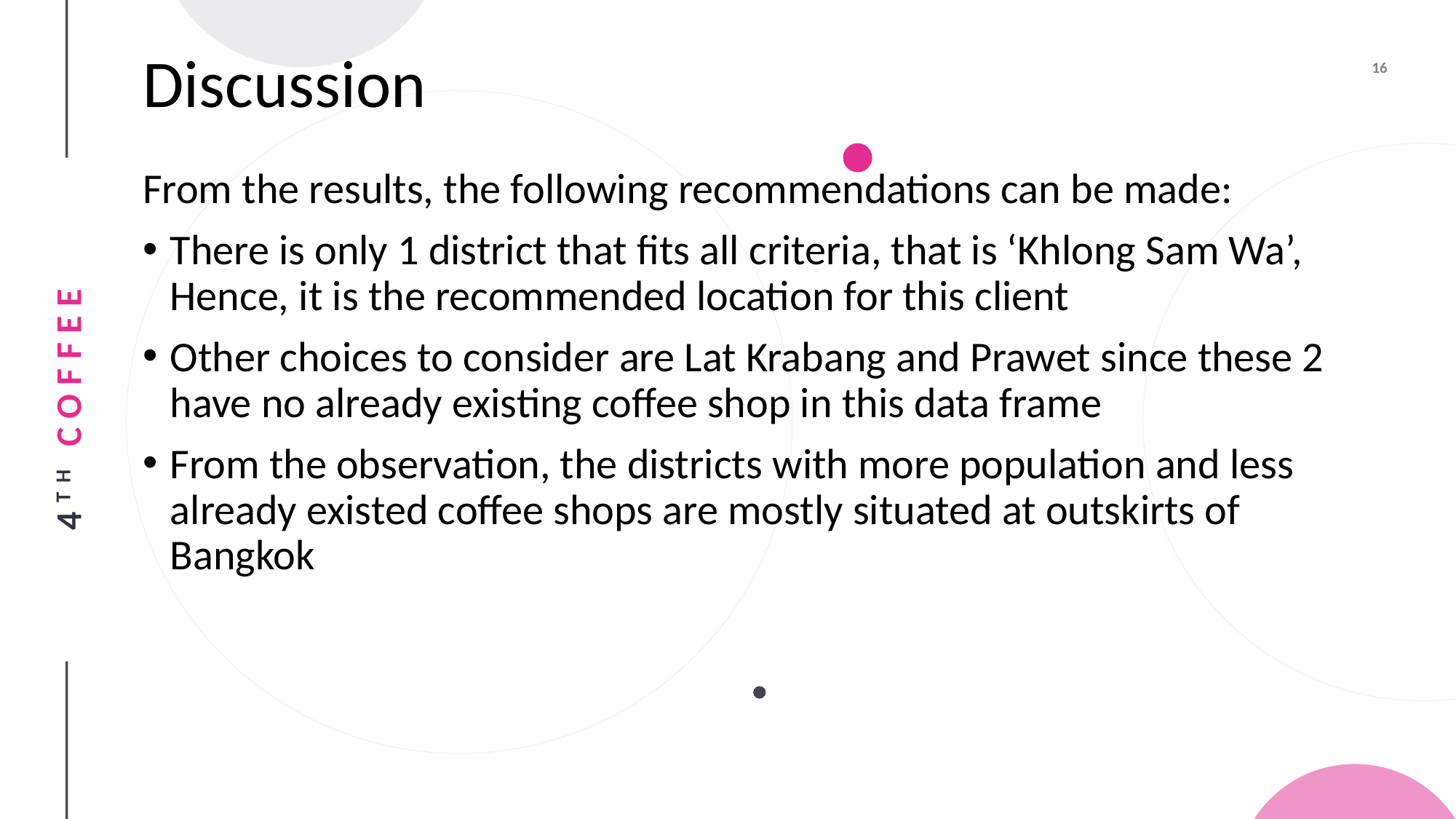

# Discussion
From the results, the following recommendations can be made:
There is only 1 district that fits all criteria, that is ‘Khlong Sam Wa’, Hence, it is the recommended location for this client
Other choices to consider are Lat Krabang and Prawet since these 2 have no already existing coffee shop in this data frame
From the observation, the districts with more population and less already existed coffee shops are mostly situated at outskirts of Bangkok